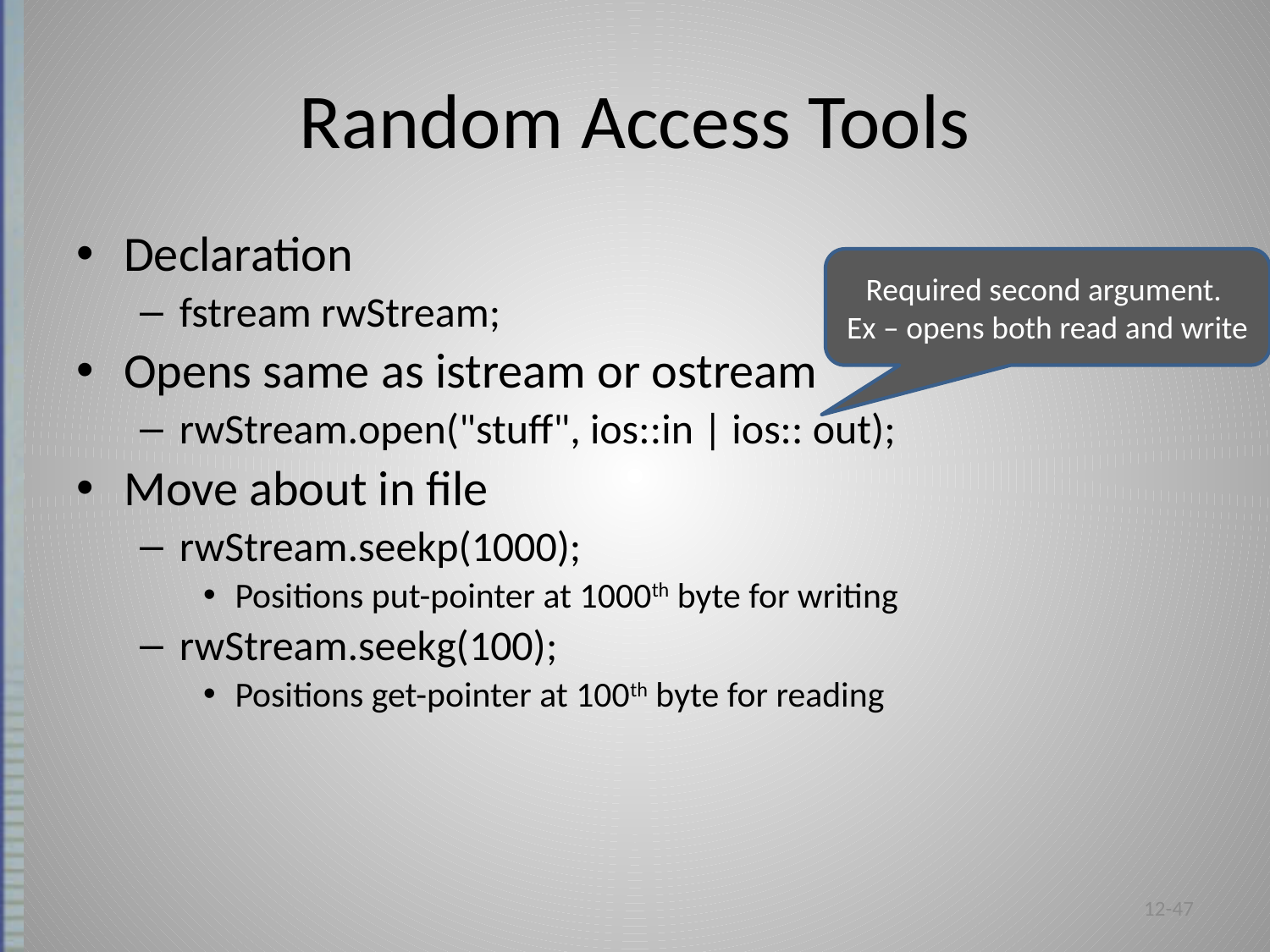

# Random Access Tools
Declaration
fstream rwStream;
Opens same as istream or ostream
rwStream.open("stuff", ios::in | ios:: out);
Move about in file
rwStream.seekp(1000);
Positions put-pointer at 1000th byte for writing
rwStream.seekg(100);
Positions get-pointer at 100th byte for reading
Required second argument.
Ex – opens both read and write
12-47